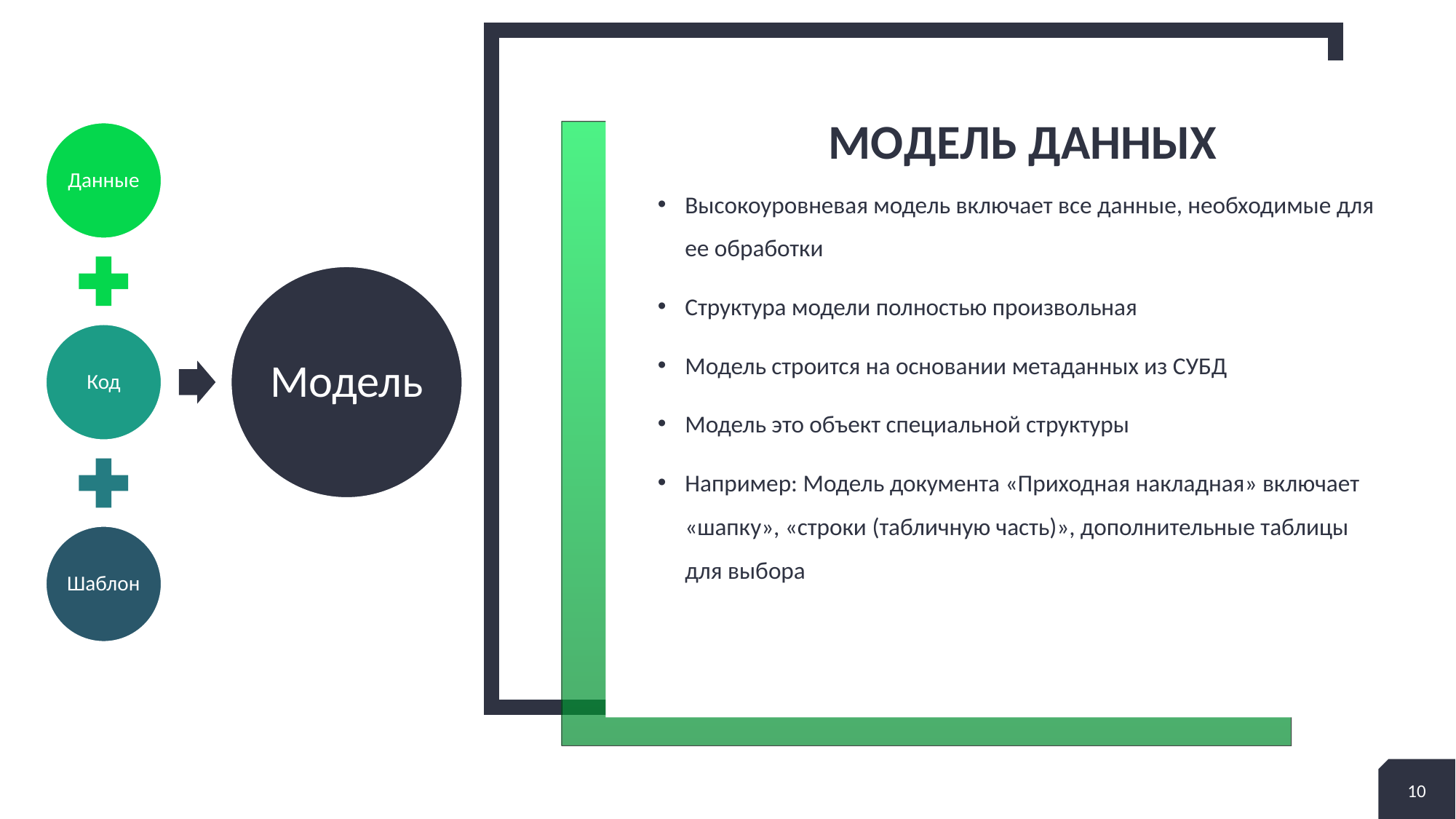

Данные

Код

Шаблон

Модель
# МоДЕЛЬ ДАННЫХ

### Chart: CHART TITLE

| Category |
|---|
Высокоуровневая модель включает все данные, необходимые для ее обработки
Структура модели полностью произвольная
Модель строится на основании метаданных из СУБД
Модель это объект специальной структуры
Например: Модель документа «Приходная накладная» включает «шапку», «строки (табличную часть)», дополнительные таблицы для выбора
10